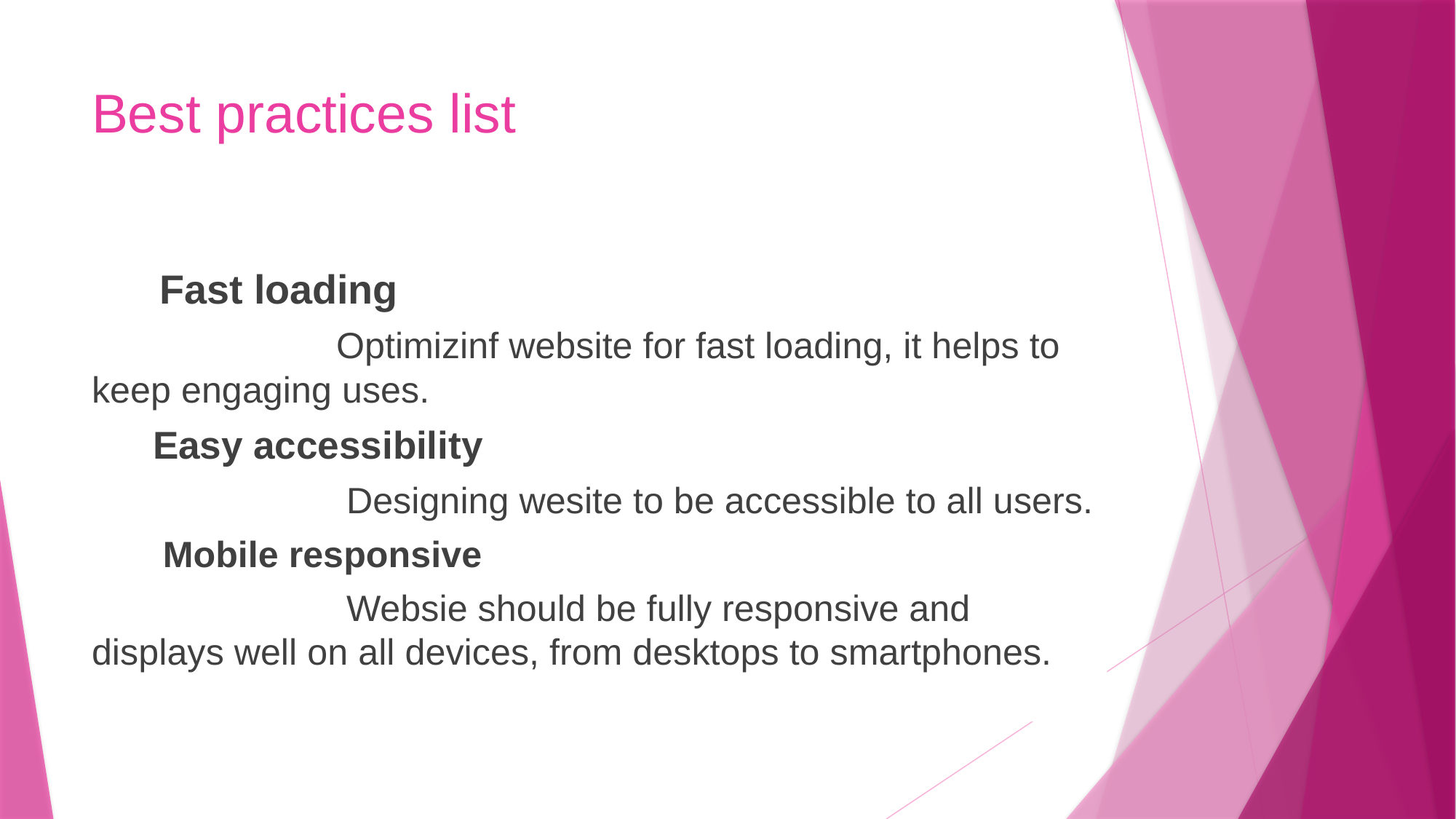

# Best practices list
      Fast loading
                        Optimizinf website for fast loading, it helps to keep engaging uses.
      Easy accessibility
                         Designing wesite to be accessible to all users.
       Mobile responsive
                         Websie should be fully responsive and displays well on all devices, from desktops to smartphones.